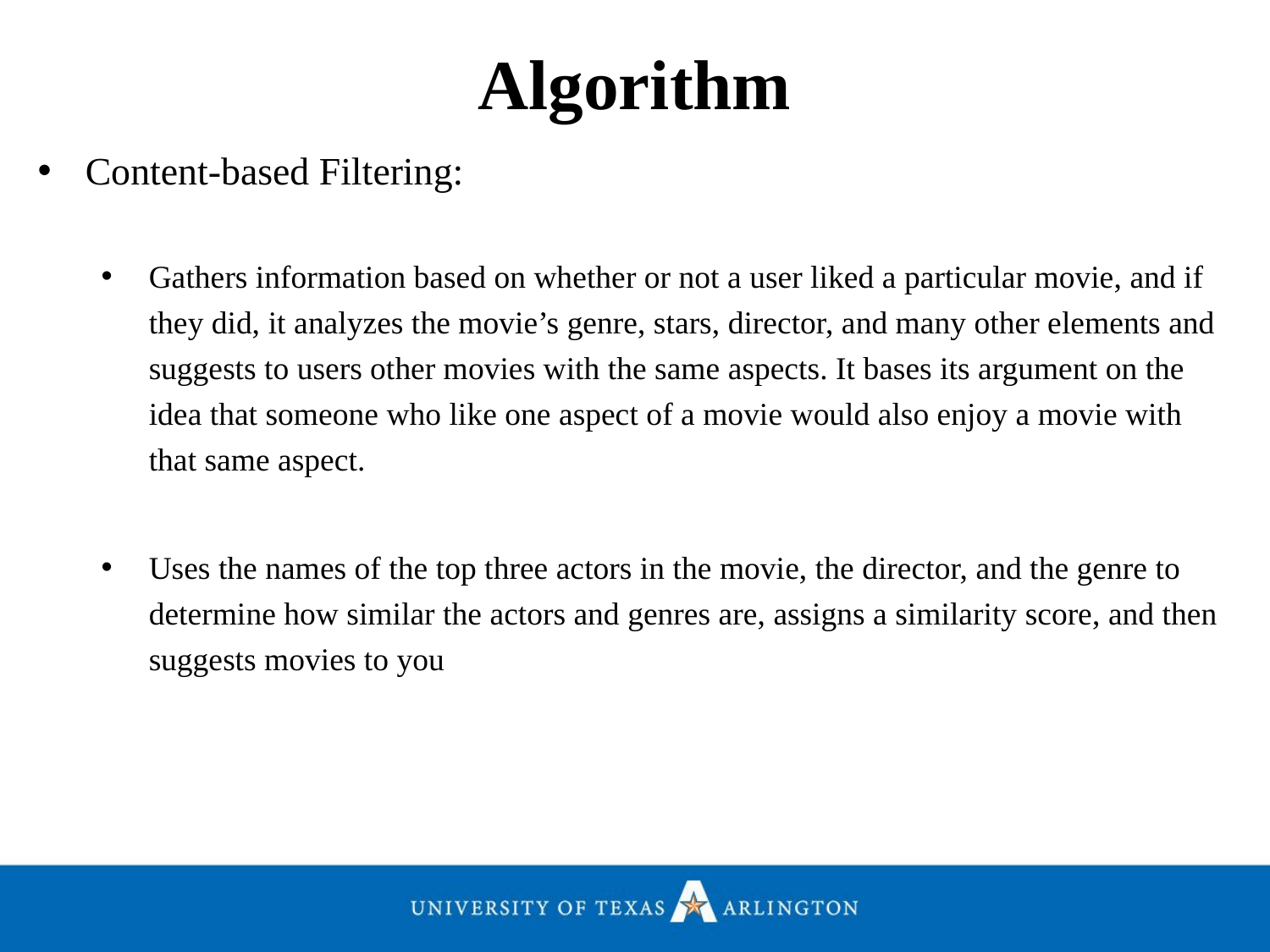

Algorithm
Content-based Filtering:

Gathers information based on whether or not a user liked a particular movie, and if they did, it analyzes the movie’s genre, stars, director, and many other elements and suggests to users other movies with the same aspects. It bases its argument on the idea that someone who like one aspect of a movie would also enjoy a movie with that same aspect.

Uses the names of the top three actors in the movie, the director, and the genre to determine how similar the actors and genres are, assigns a similarity score, and then suggests movies to you